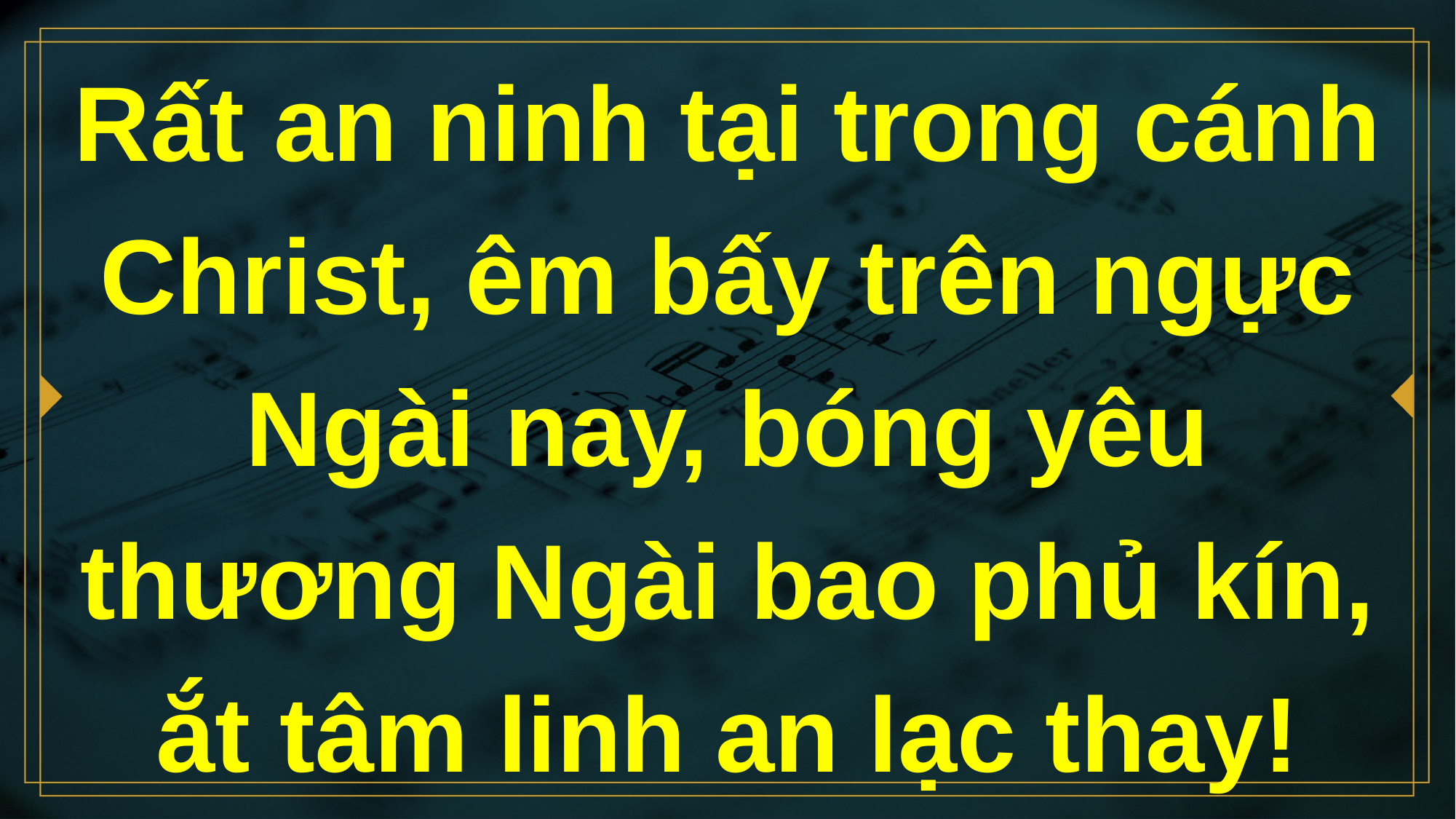

# Rất an ninh tại trong cánh Christ, êm bấy trên ngực Ngài nay, bóng yêu thương Ngài bao phủ kín, ắt tâm linh an lạc thay!